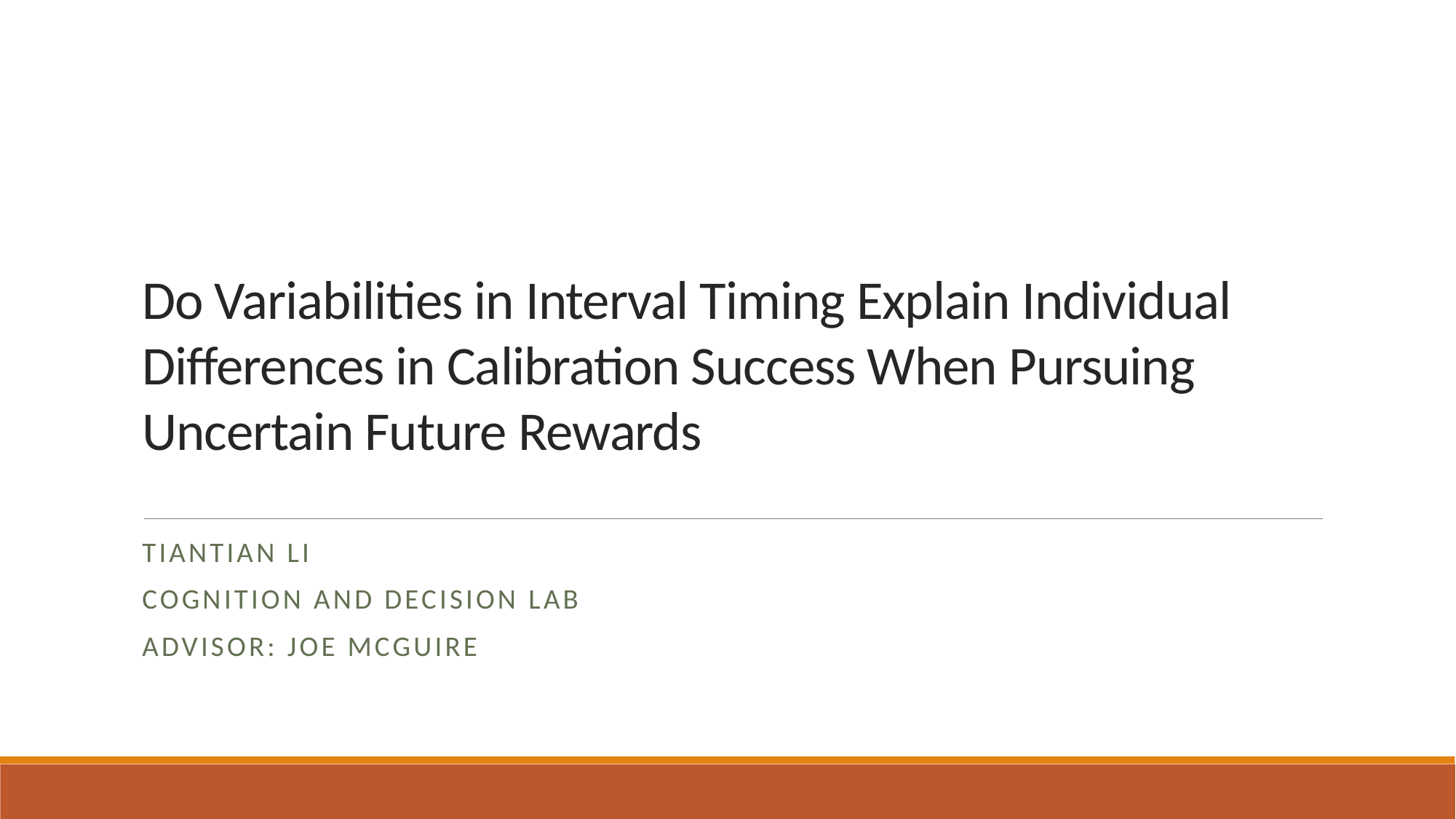

# Do Variabilities in Interval Timing Explain Individual Differences in Calibration Success When Pursuing Uncertain Future Rewards
Tiantian Li
Cognition and decision lab
Advisor: Joe mcguire